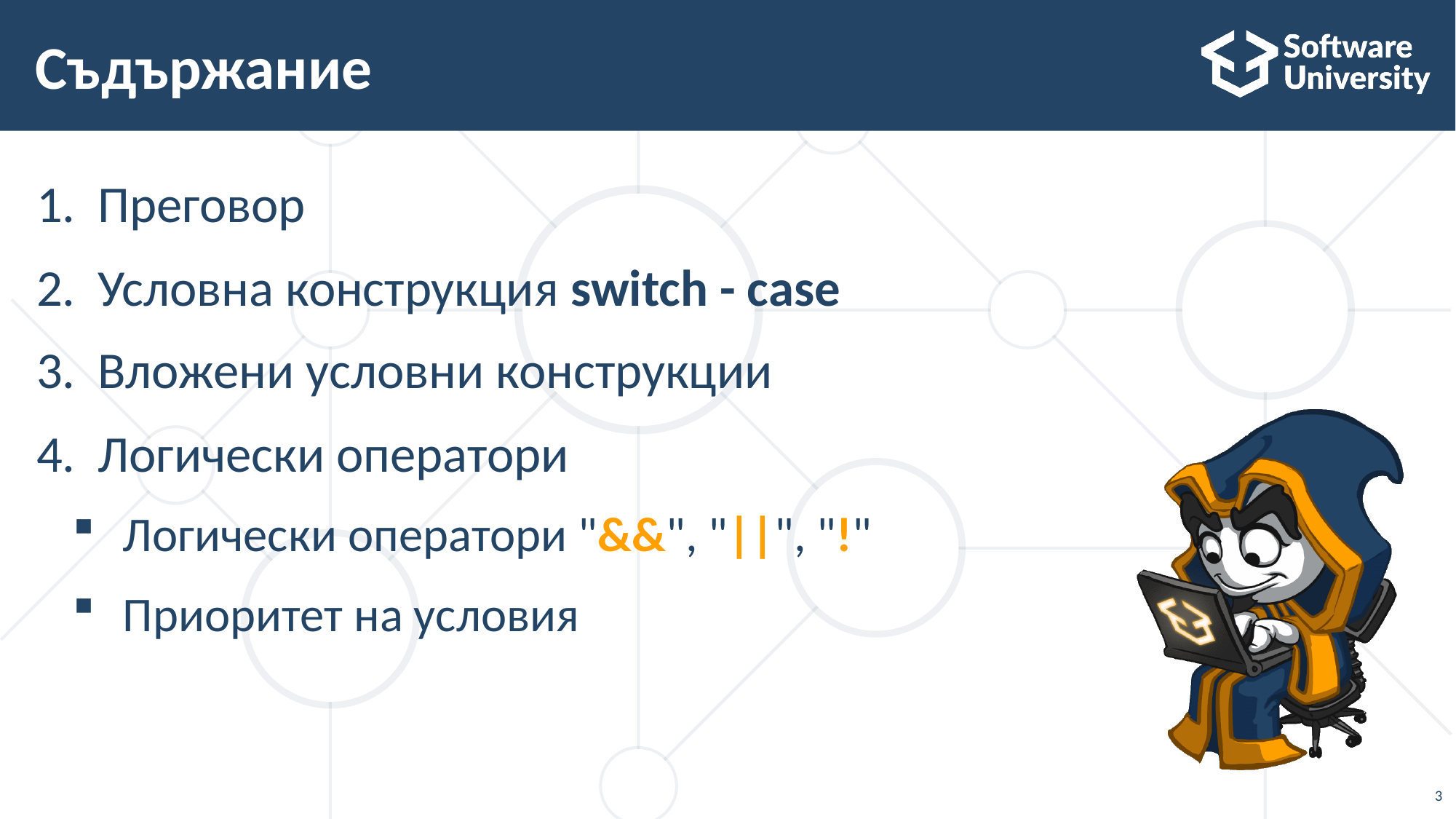

# Съдържание
Преговор
Условна конструкция switch - case
Вложени условни конструкции
Логически оператори
Логически оператори "&&", "||", "!"
Приоритет на условия
3